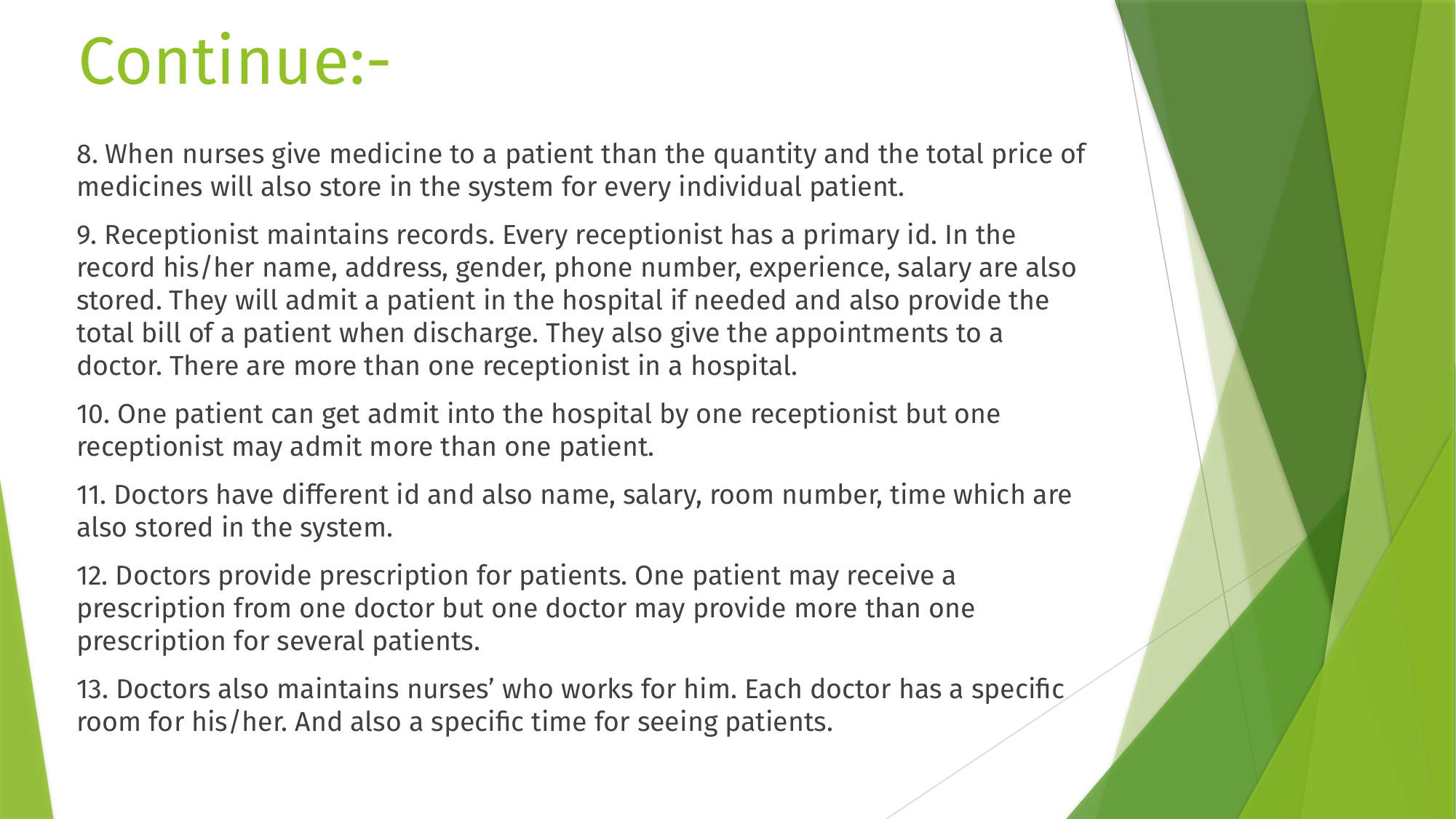

# Continue:-
8. When nurses give medicine to a patient than the quantity and the total price of medicines will also store in the system for every individual patient.
9. Receptionist maintains records. Every receptionist has a primary id. In the record his/her name, address, gender, phone number, experience, salary are also stored. They will admit a patient in the hospital if needed and also provide the total bill of a patient when discharge. They also give the appointments to a doctor. There are more than one receptionist in a hospital.
10. One patient can get admit into the hospital by one receptionist but one receptionist may admit more than one patient.
11. Doctors have different id and also name, salary, room number, time which are also stored in the system.
12. Doctors provide prescription for patients. One patient may receive a prescription from one doctor but one doctor may provide more than one prescription for several patients.
13. Doctors also maintains nurses’ who works for him. Each doctor has a specific room for his/her. And also a specific time for seeing patients.